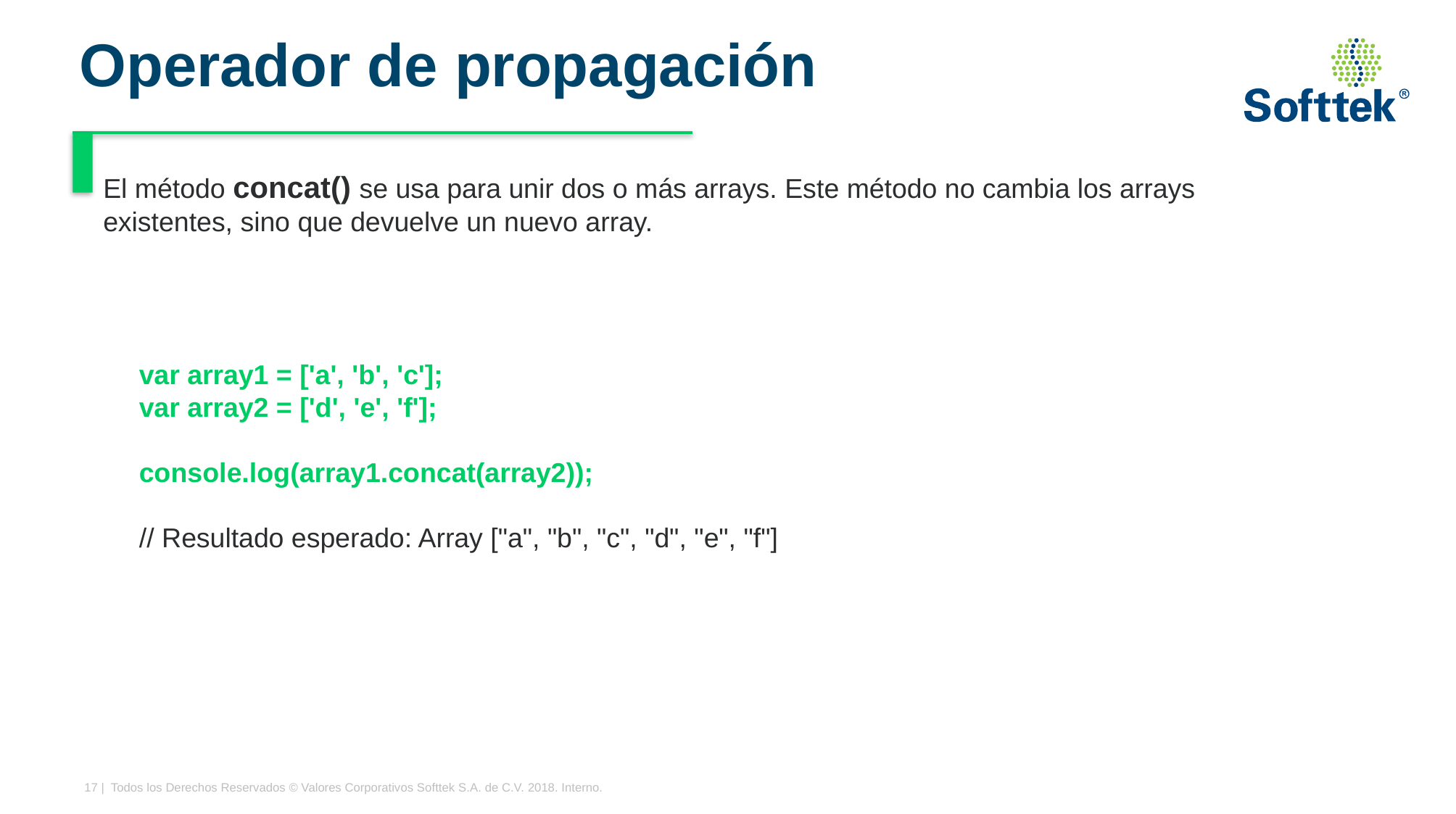

# Operador de propagación

El método concat() se usa para unir dos o más arrays. Este método no cambia los arrays existentes, sino que devuelve un nuevo array.
var array1 = ['a', 'b', 'c'];
var array2 = ['d', 'e', 'f'];

console.log(array1.concat(array2));

// Resultado esperado: Array ["a", "b", "c", "d", "e", "f"]